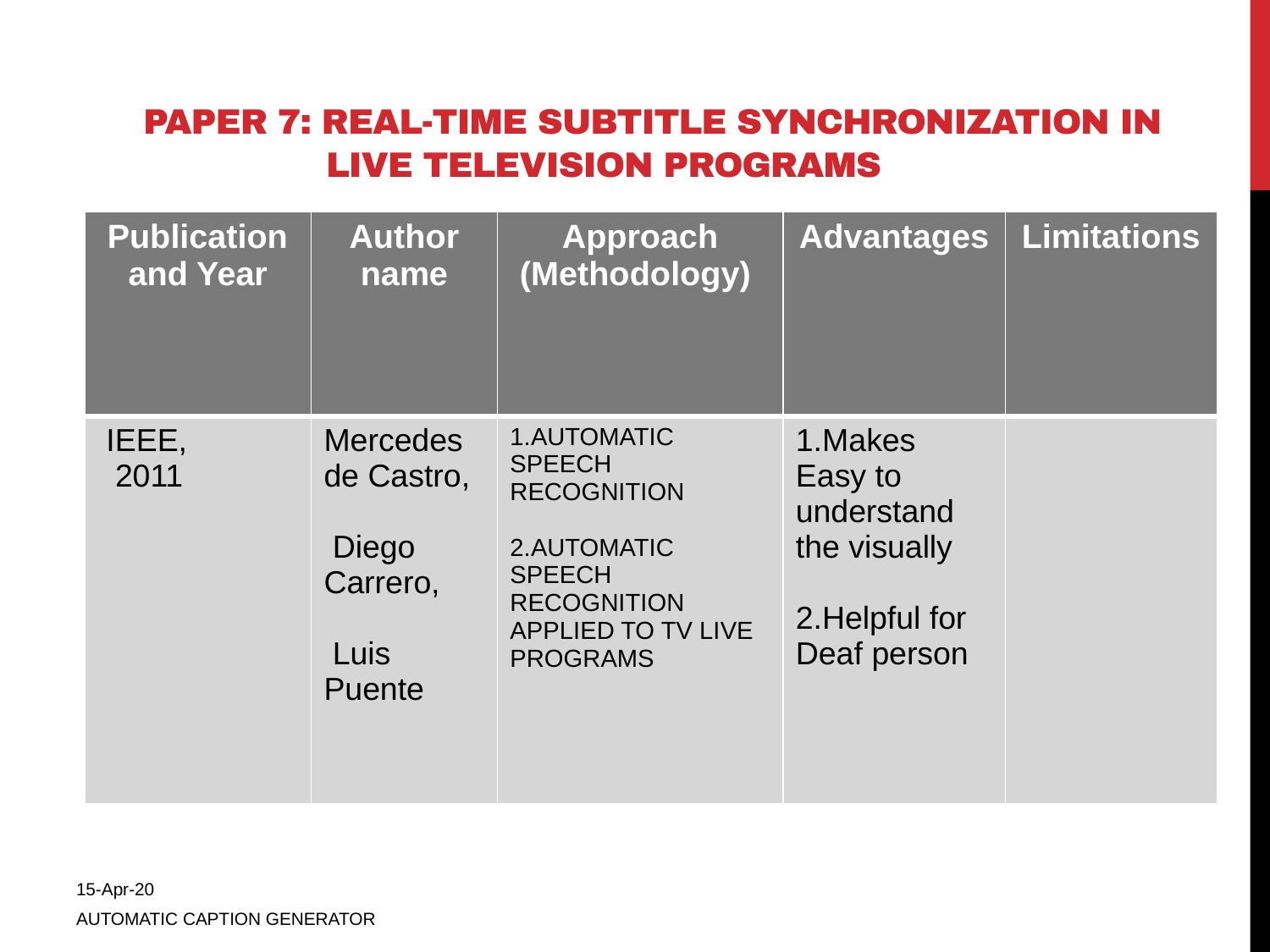

# Paper 7: Real-time Subtitle Synchronization in Live Television Programs
| Publication and Year | Author name | Approach (Methodology) | Advantages | Limitations |
| --- | --- | --- | --- | --- |
| IEEE, 2011 | Mercedes de Castro, Diego Carrero, Luis Puente | 1.AUTOMATIC SPEECH RECOGNITION 2.AUTOMATIC SPEECH RECOGNITION APPLIED TO TV LIVE PROGRAMS | 1.Makes Easy to understand the visually 2.Helpful for Deaf person |  |
15-Apr-20
AUTOMATIC CAPTION GENERATOR